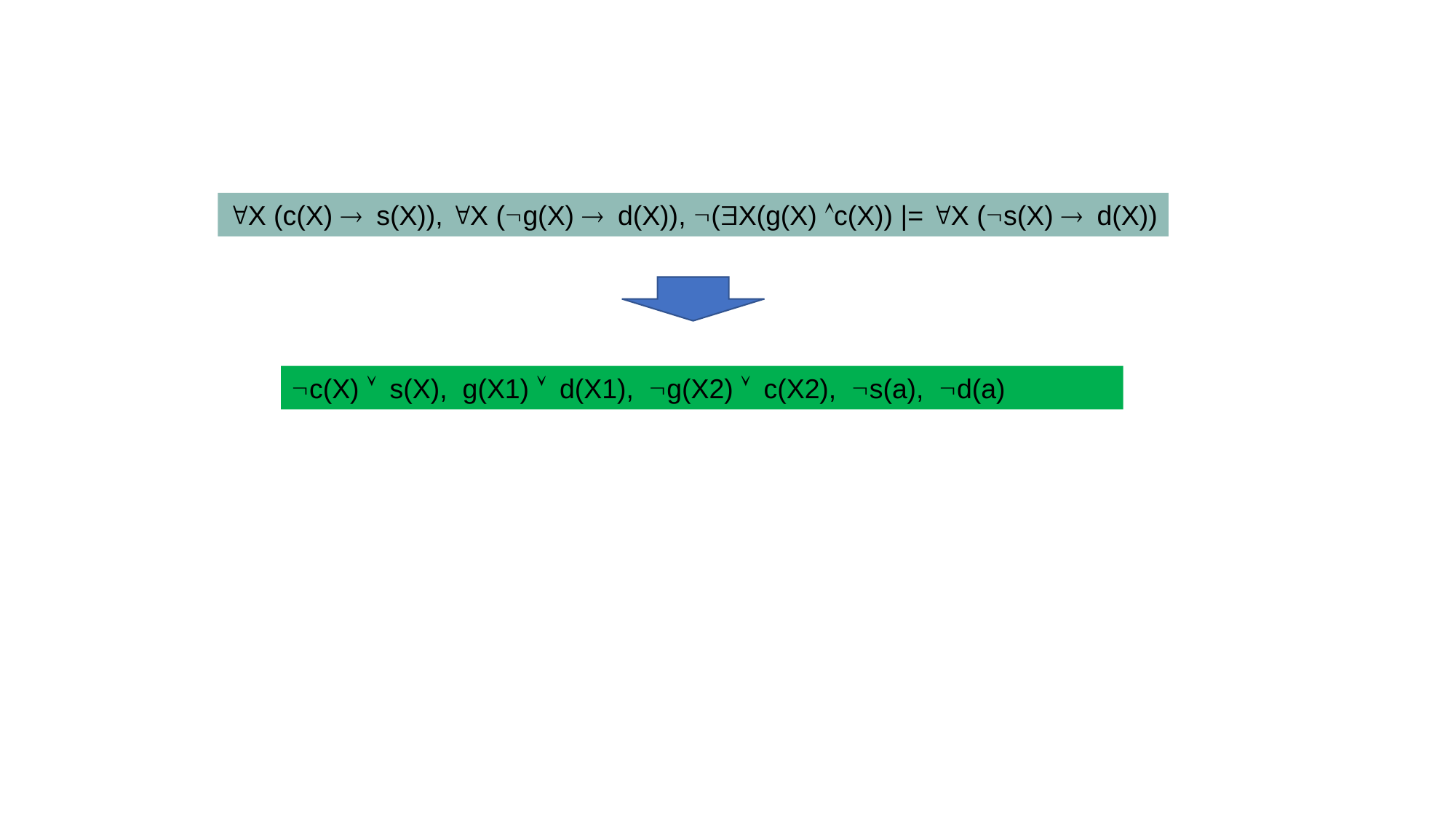

∀X (c(X) → s(X)), ∀X (¬g(X) → d(X)), ¬(∃X(g(X) ∧c(X)) |= ∀X (¬s(X) → d(X))

¬c(X) ∨ s(X),  g(X1) ∨ d(X1),  ¬g(X2) ∨ c(X2),  ¬s(a),  ¬d(a)